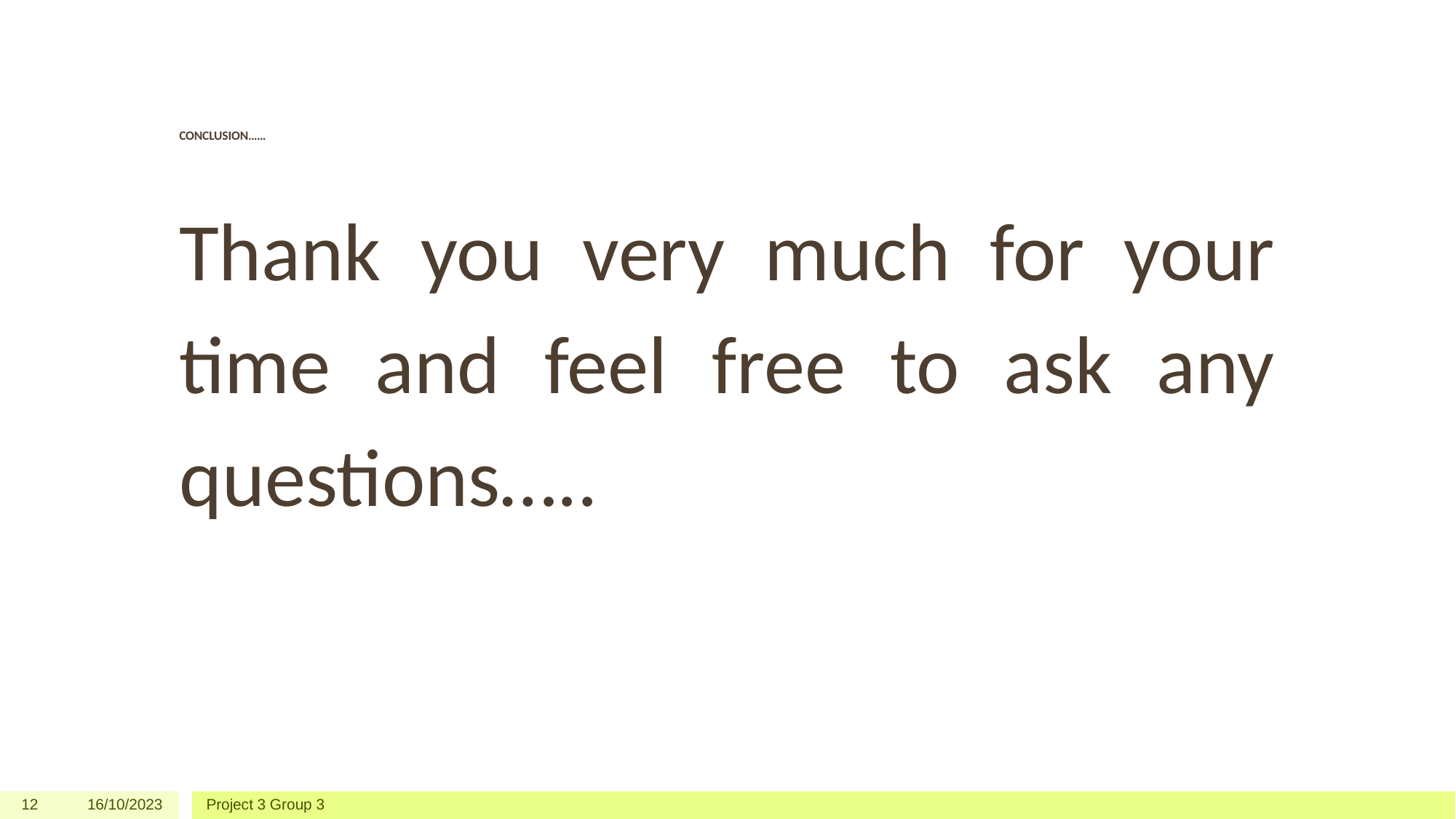

# Conclusion……

Thank you very much for your time and feel free to ask any questions…..
12
16/10/2023
Project 3 Group 3